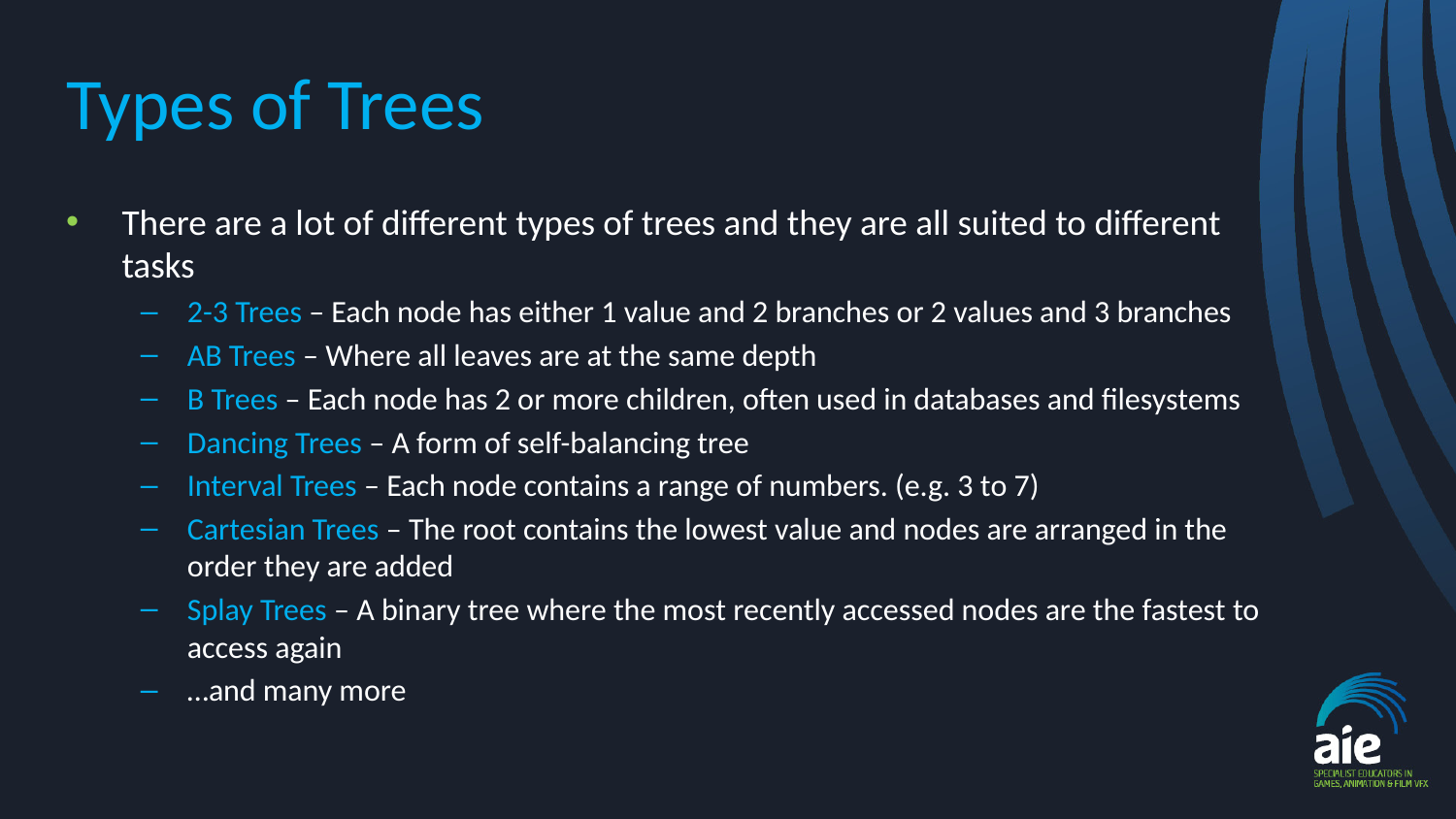

# Types of Trees
There are a lot of different types of trees and they are all suited to different tasks
2-3 Trees – Each node has either 1 value and 2 branches or 2 values and 3 branches
AB Trees – Where all leaves are at the same depth
B Trees – Each node has 2 or more children, often used in databases and filesystems
Dancing Trees – A form of self-balancing tree
Interval Trees – Each node contains a range of numbers. (e.g. 3 to 7)
Cartesian Trees – The root contains the lowest value and nodes are arranged in the order they are added
Splay Trees – A binary tree where the most recently accessed nodes are the fastest to access again
…and many more